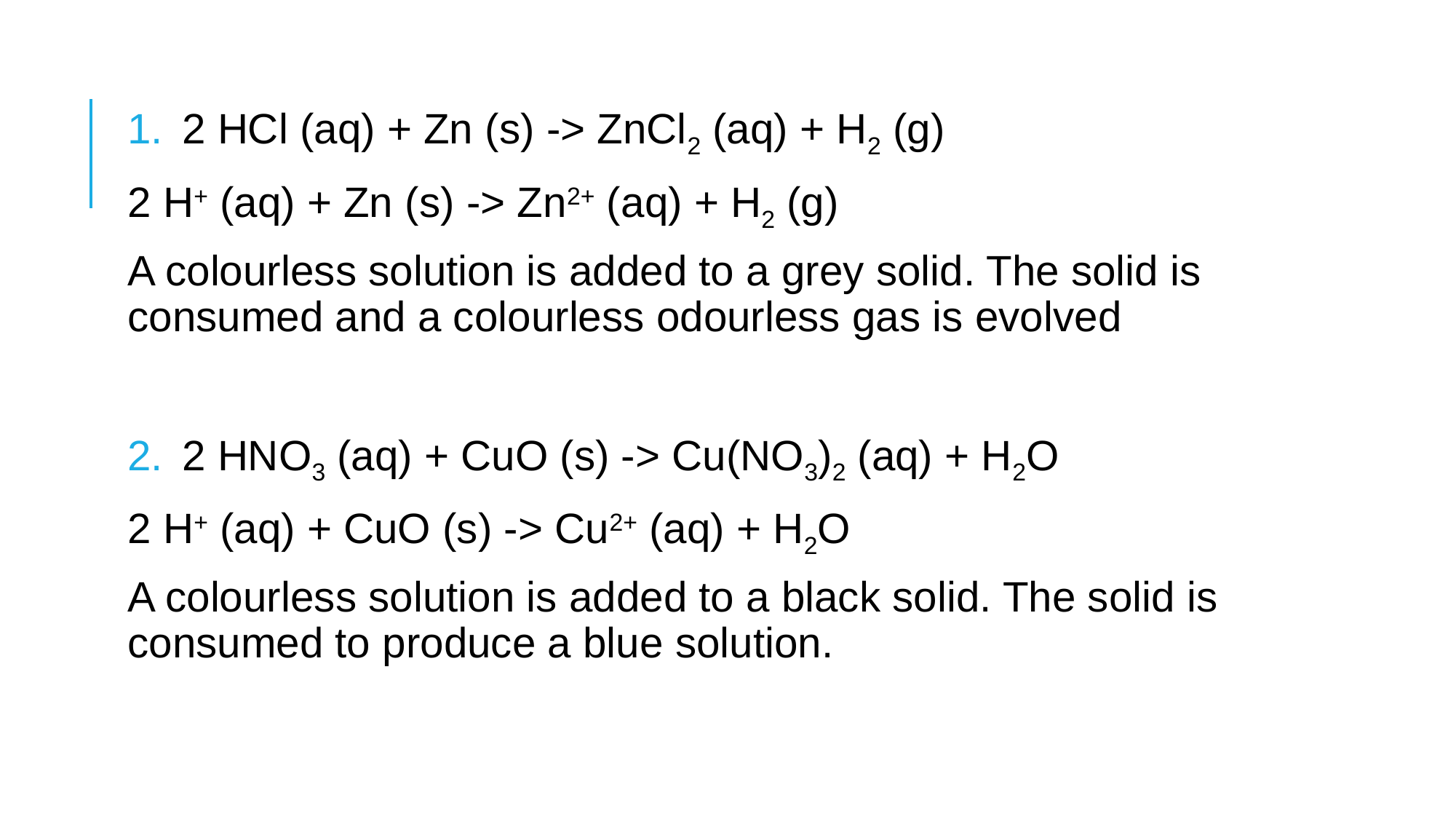

2 HCl (aq) + Zn (s) -> ZnCl2 (aq) + H2 (g)
2 H+ (aq) + Zn (s) -> Zn2+ (aq) + H2 (g)
A colourless solution is added to a grey solid. The solid is consumed and a colourless odourless gas is evolved

2 HNO3 (aq) + CuO (s) -> Cu(NO3)2 (aq) + H2O
2 H+ (aq) + CuO (s) -> Cu2+ (aq) + H2O
A colourless solution is added to a black solid. The solid is consumed to produce a blue solution.